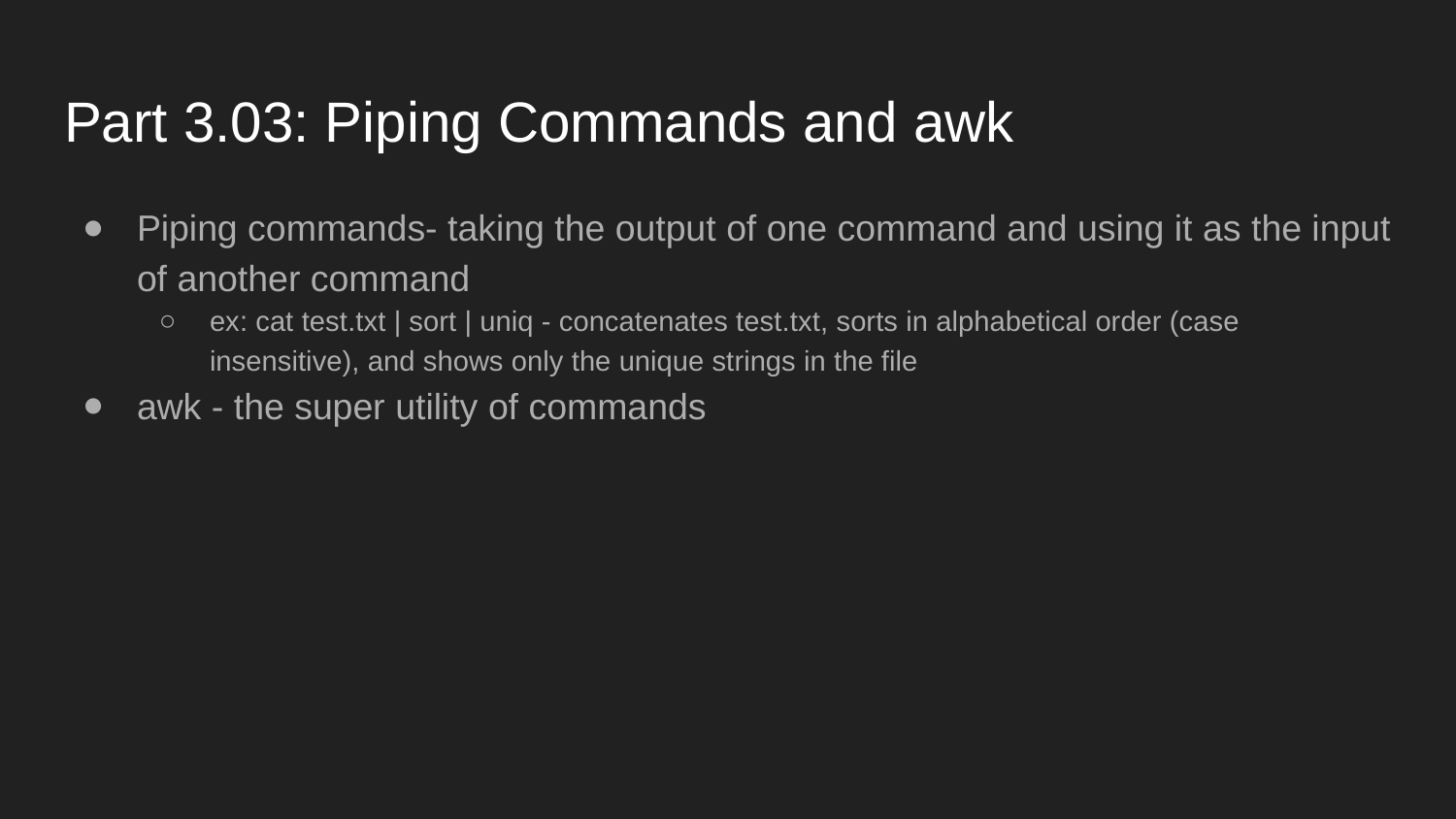

# Part 3.03: Piping Commands and awk
Piping commands- taking the output of one command and using it as the input of another command
ex: cat test.txt | sort | uniq - concatenates test.txt, sorts in alphabetical order (case insensitive), and shows only the unique strings in the file
awk - the super utility of commands